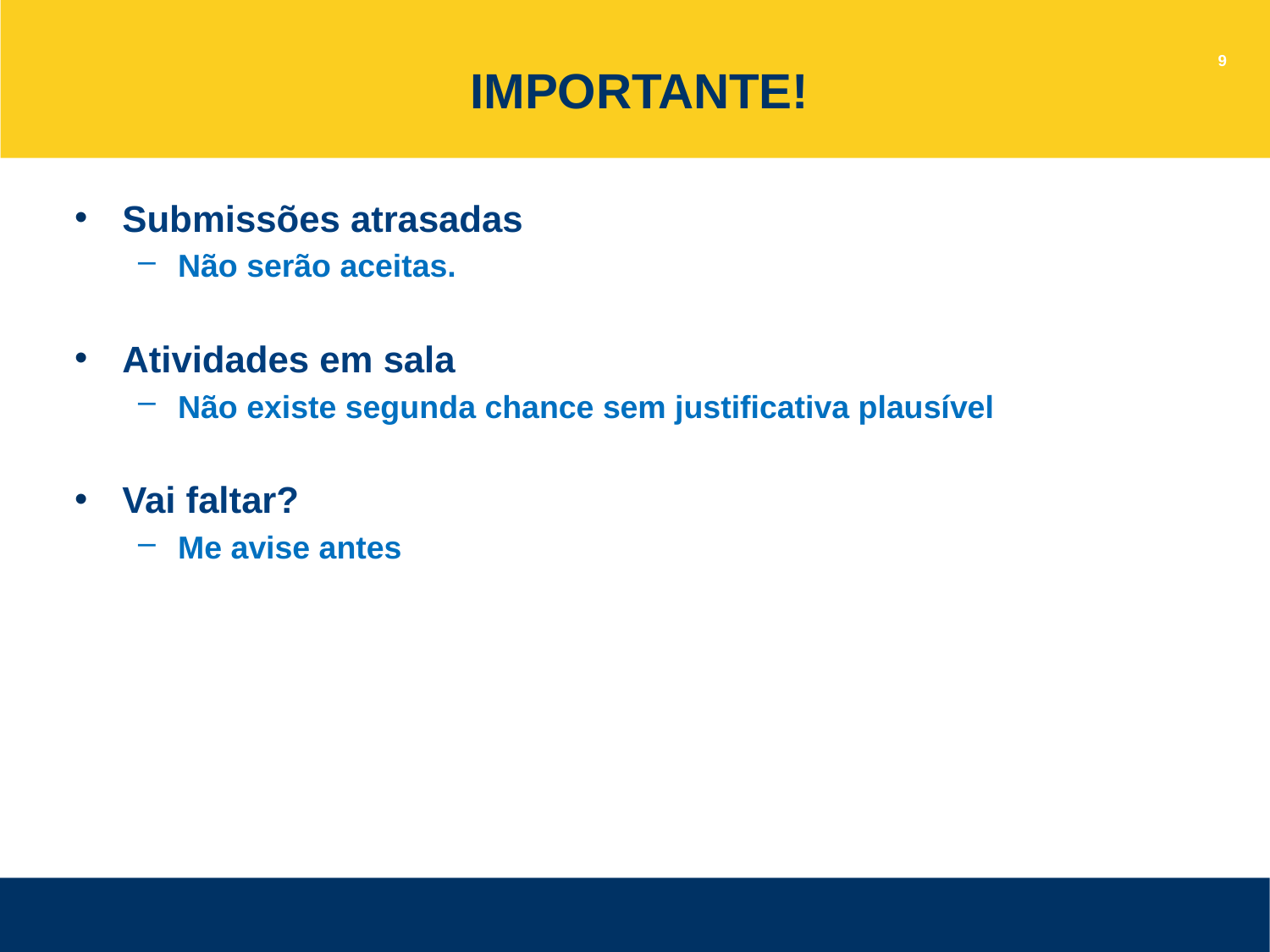

# Importante!
9
Submissões atrasadas
Não serão aceitas.

Atividades em sala
Não existe segunda chance sem justificativa plausível

Vai faltar?
Me avise antes